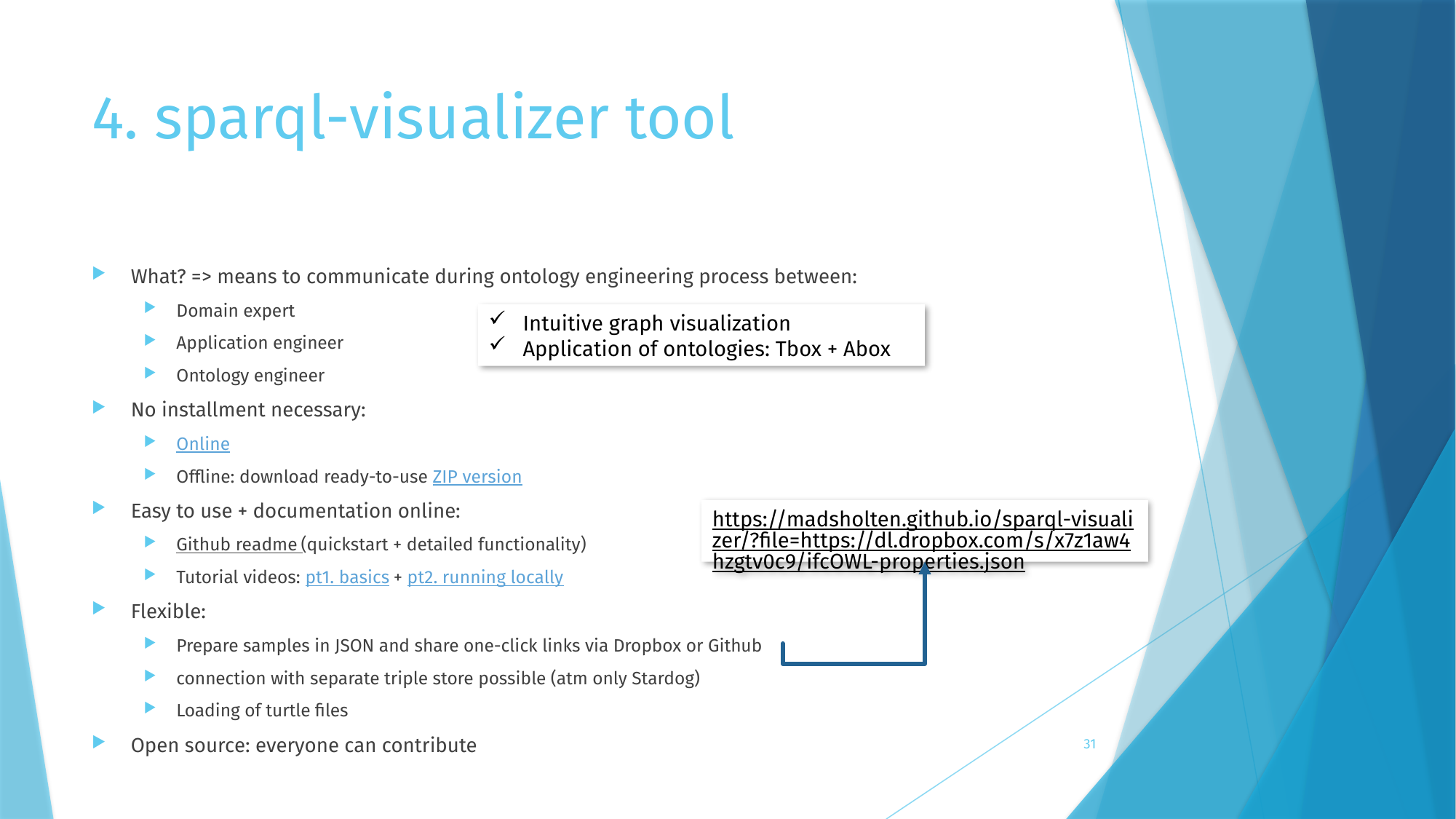

# 4. sparql-visualizer tool
What? => means to communicate during ontology engineering process between:
Domain expert
Application engineer
Ontology engineer
No installment necessary:
Online
Offline: download ready-to-use ZIP version
Easy to use + documentation online:
Github readme (quickstart + detailed functionality)
Tutorial videos: pt1. basics + pt2. running locally
Flexible:
Prepare samples in JSON and share one-click links via Dropbox or Github
connection with separate triple store possible (atm only Stardog)
Loading of turtle files
Open source: everyone can contribute
Intuitive graph visualization
Application of ontologies: Tbox + Abox
https://madsholten.github.io/sparql-visualizer/?file=https://dl.dropbox.com/s/x7z1aw4hzgtv0c9/ifcOWL-properties.json
31